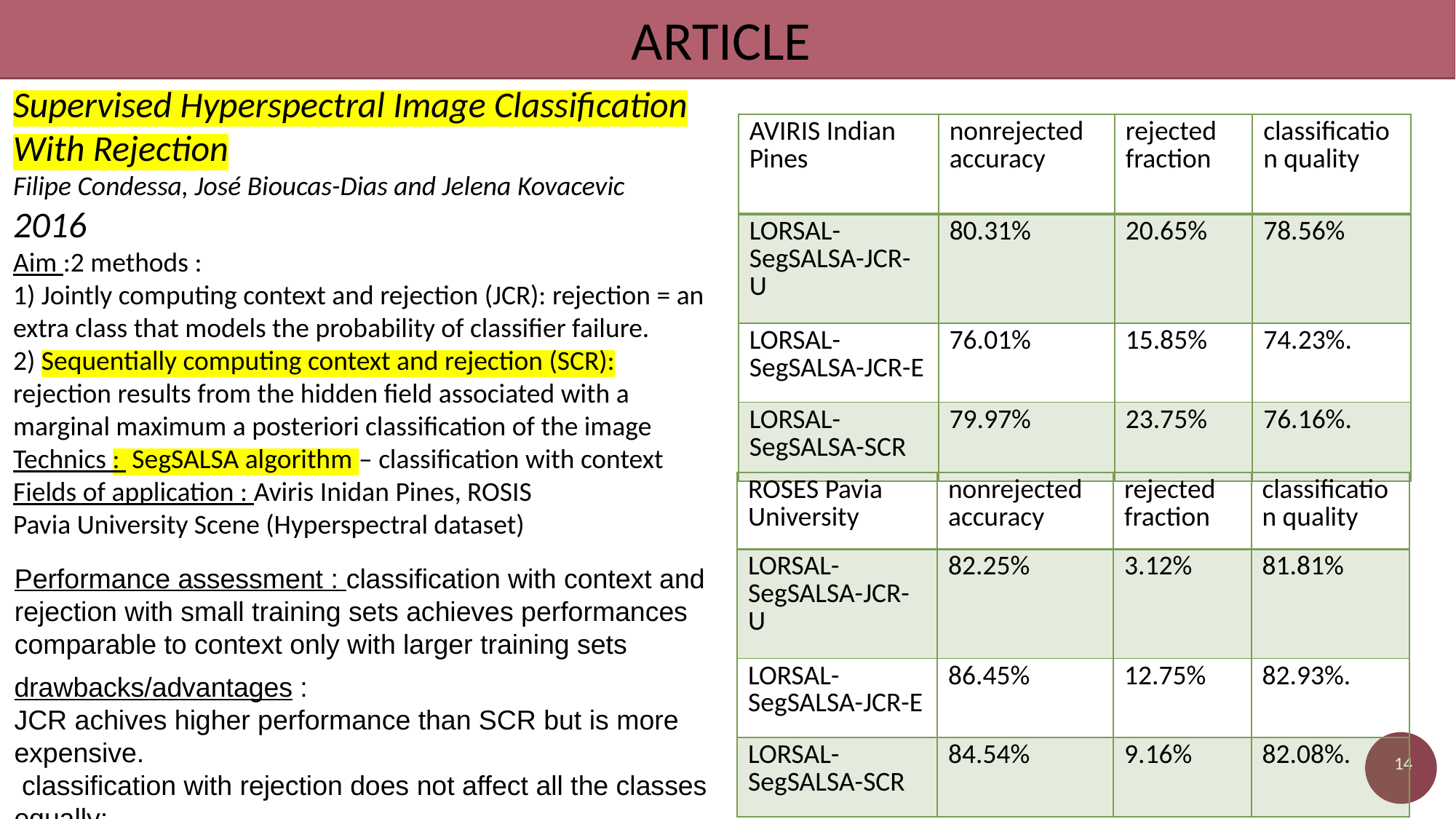

ARTICLE
Supervised Hyperspectral Image Classification With Rejection
Filipe Condessa, José Bioucas-Dias and Jelena Kovacevic
2016
Aim :2 methods :
1) Jointly computing context and rejection (JCR): rejection = an extra class that models the probability of classifier failure.
2) Sequentially computing context and rejection (SCR): rejection results from the hidden field associated with a marginal maximum a posteriori classification of the image
Technics :  SegSALSA algorithm – classification with context
Fields of application : Aviris Inidan Pines, ROSIS
Pavia University Scene (Hyperspectral dataset)
| AVIRIS Indian Pines | nonrejected accuracy | rejected fraction | classification quality |
| --- | --- | --- | --- |
| LORSAL-SegSALSA-JCR-U | 80.31% | 20.65% | 78.56% |
| LORSAL-SegSALSA-JCR-E | 76.01% | 15.85% | 74.23%. |
| LORSAL-SegSALSA-SCR | 79.97% | 23.75% | 76.16%. |
| ROSES Pavia University | nonrejected accuracy | rejected fraction | classification quality |
| --- | --- | --- | --- |
| LORSAL-SegSALSA-JCR-U | 82.25% | 3.12% | 81.81% |
| LORSAL-SegSALSA-JCR-E | 86.45% | 12.75% | 82.93%. |
| LORSAL-SegSALSA-SCR | 84.54% | 9.16% | 82.08%. |
Performance assessment : classification with context and rejection with small training sets achieves performances comparable to context only with larger training sets

drawbacks/advantages :
JCR achives higher performance than SCR but is more expensive.
 classification with rejection does not affect all the classes equally;

14